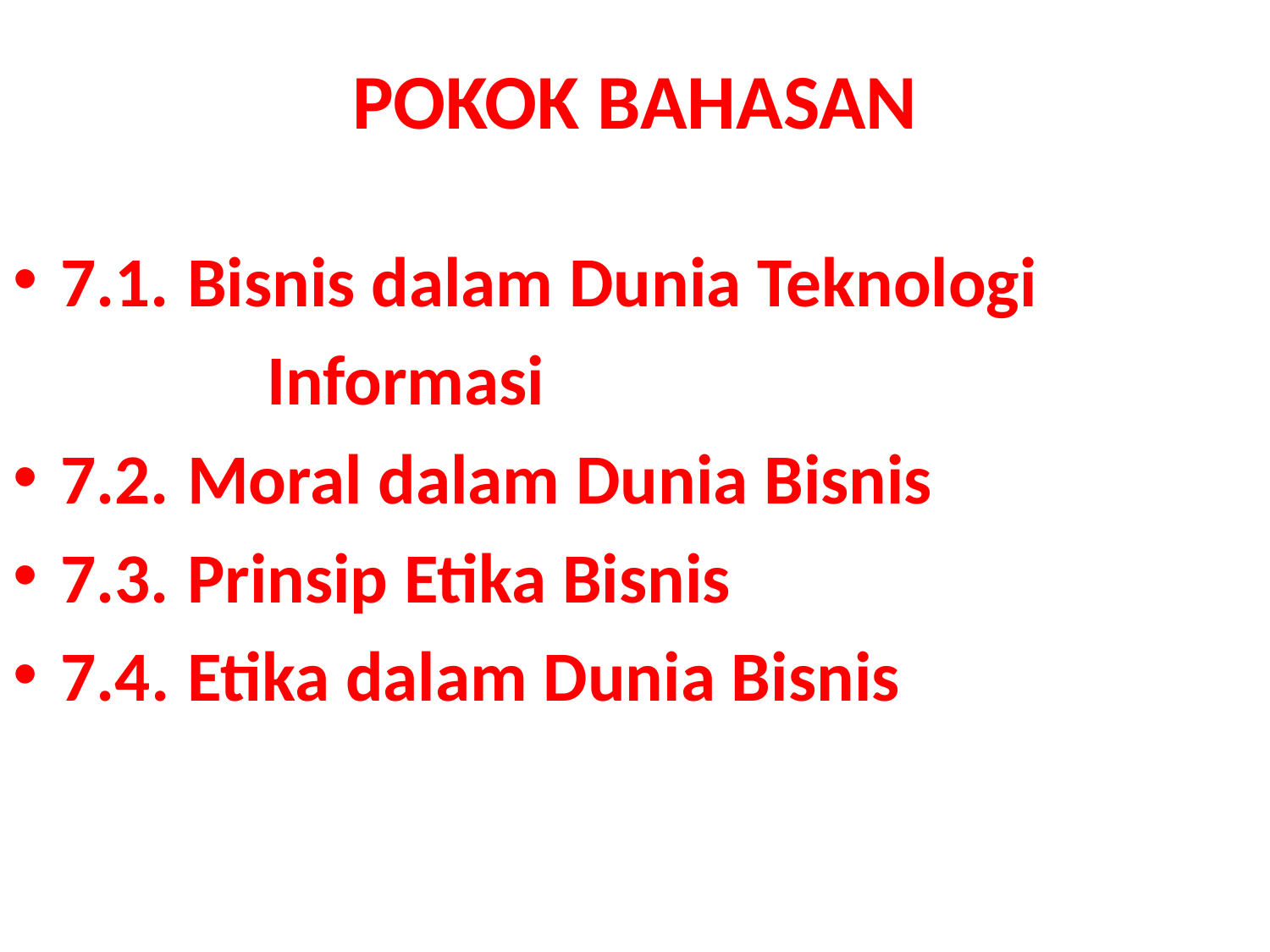

# POKOK BAHASAN

7.1.	Bisnis dalam Dunia Teknologi
                Informasi
7.2.	Moral dalam Dunia Bisnis
7.3.	Prinsip Etika Bisnis
7.4.	Etika dalam Dunia Bisnis